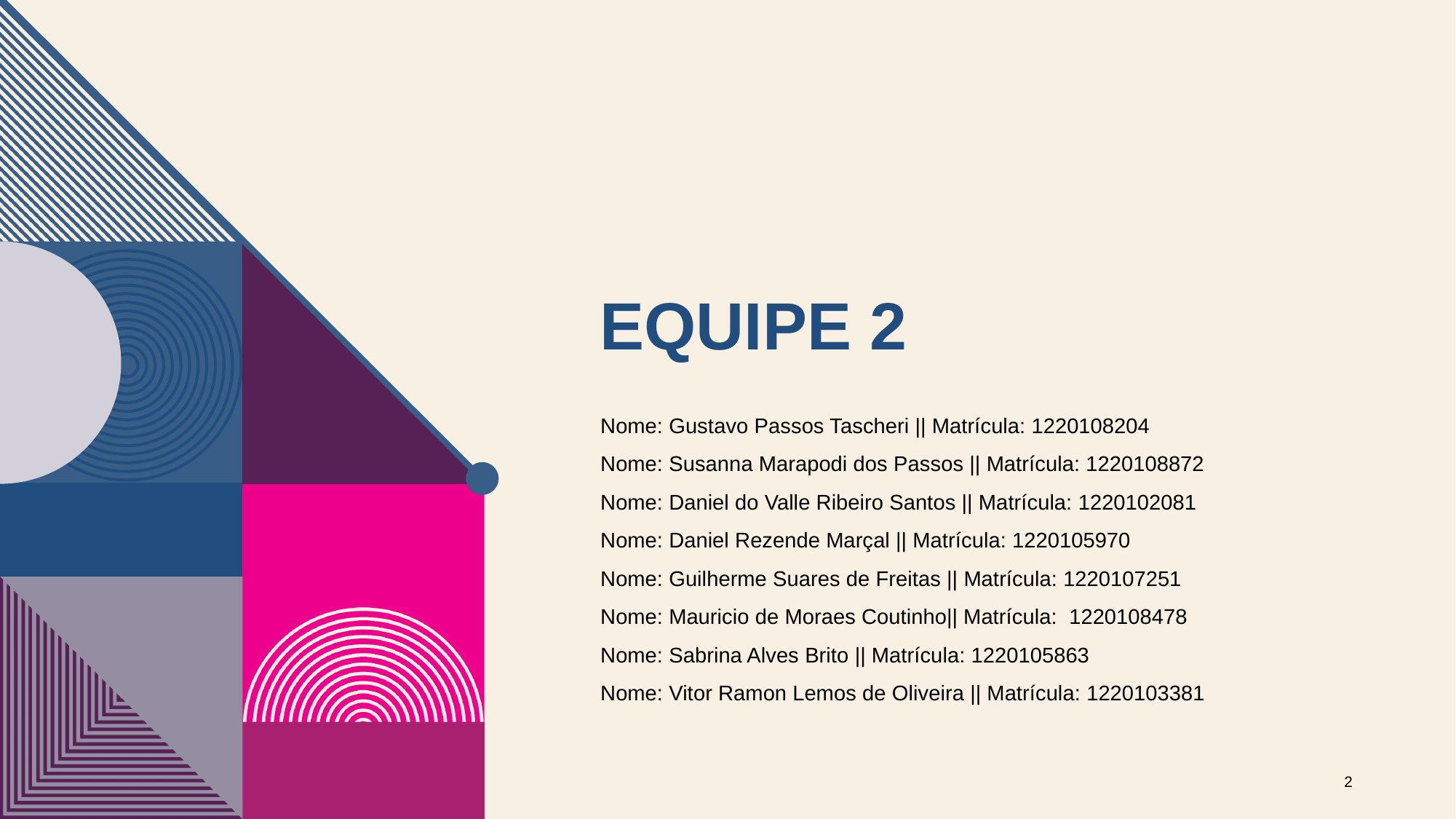

# EQUIPE 2
Nome: Gustavo Passos Tascheri || Matrícula: 1220108204
Nome: Susanna Marapodi dos Passos || Matrícula: 1220108872
Nome: Daniel do Valle Ribeiro Santos || Matrícula: 1220102081
Nome: Daniel Rezende Marçal || Matrícula: 1220105970
Nome: Guilherme Suares de Freitas || Matrícula: 1220107251
Nome: Mauricio de Moraes Coutinho|| Matrícula:  1220108478
Nome: Sabrina Alves Brito || Matrícula: 1220105863
Nome: Vitor Ramon Lemos de Oliveira || Matrícula: 1220103381

2